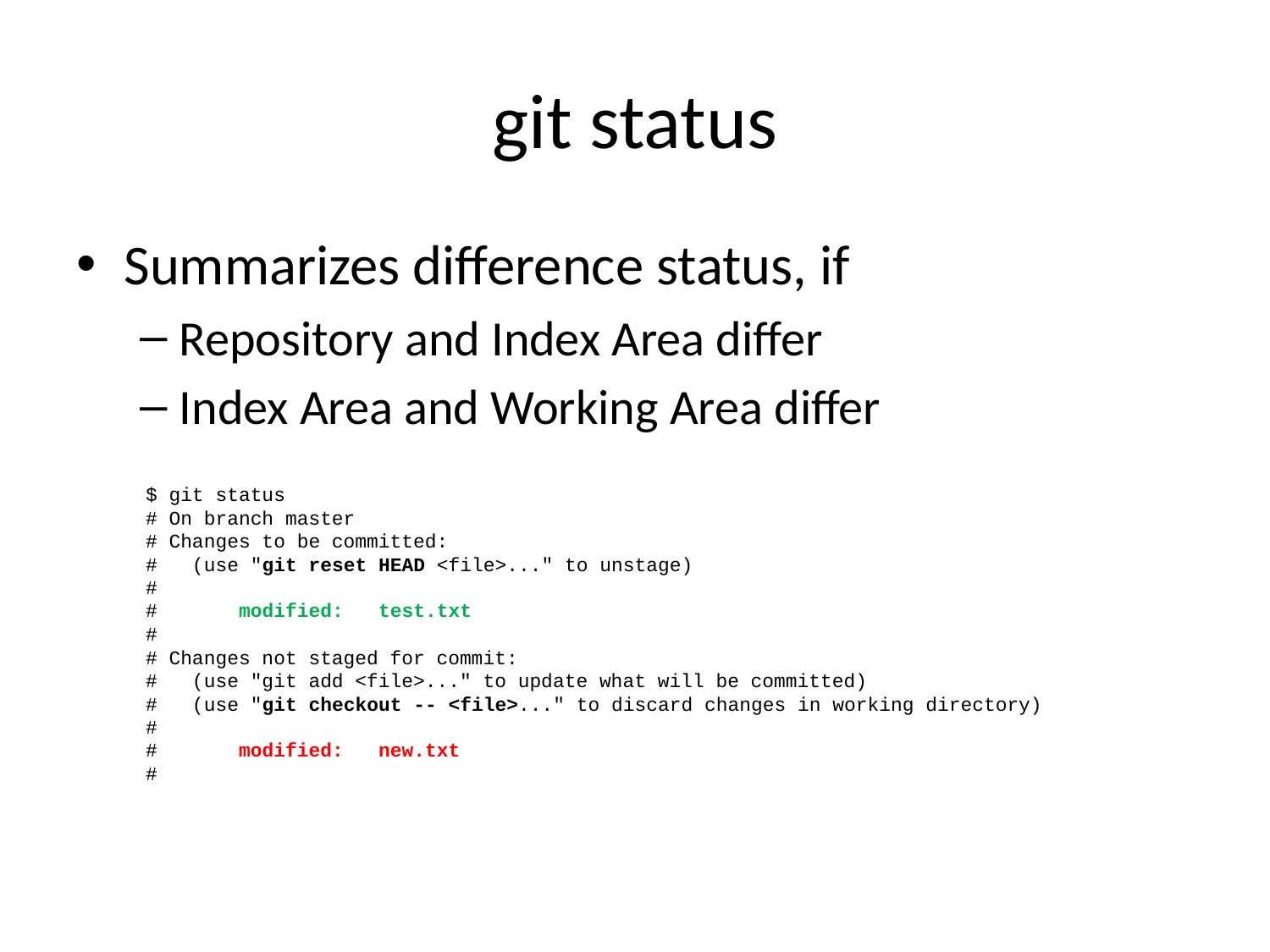

# git status
Summarizes difference status, if
Repository and Index Area differ
Index Area and Working Area differ
$ git status
# On branch master
# Changes to be committed:
#   (use "git reset HEAD <file>..." to unstage)
#
#       modified:   test.txt
#
# Changes not staged for commit:
#   (use "git add <file>..." to update what will be committed)
#   (use "git checkout -- <file>..." to discard changes in working directory)
#
#       modified:   new.txt
#